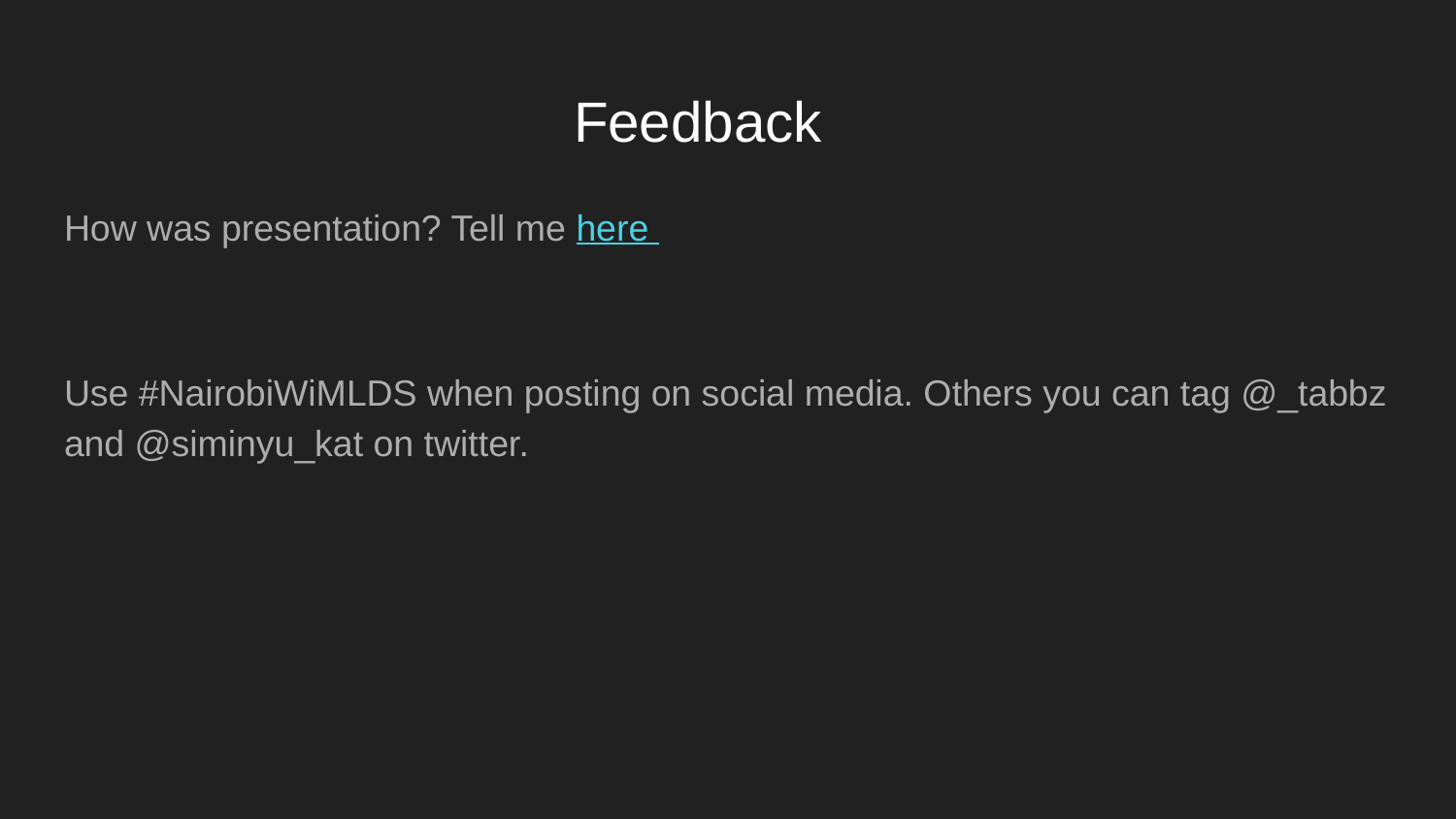

# Feedback
How was presentation? Tell me here

Use #NairobiWiMLDS when posting on social media. Others you can tag @_tabbz and @siminyu_kat on twitter.